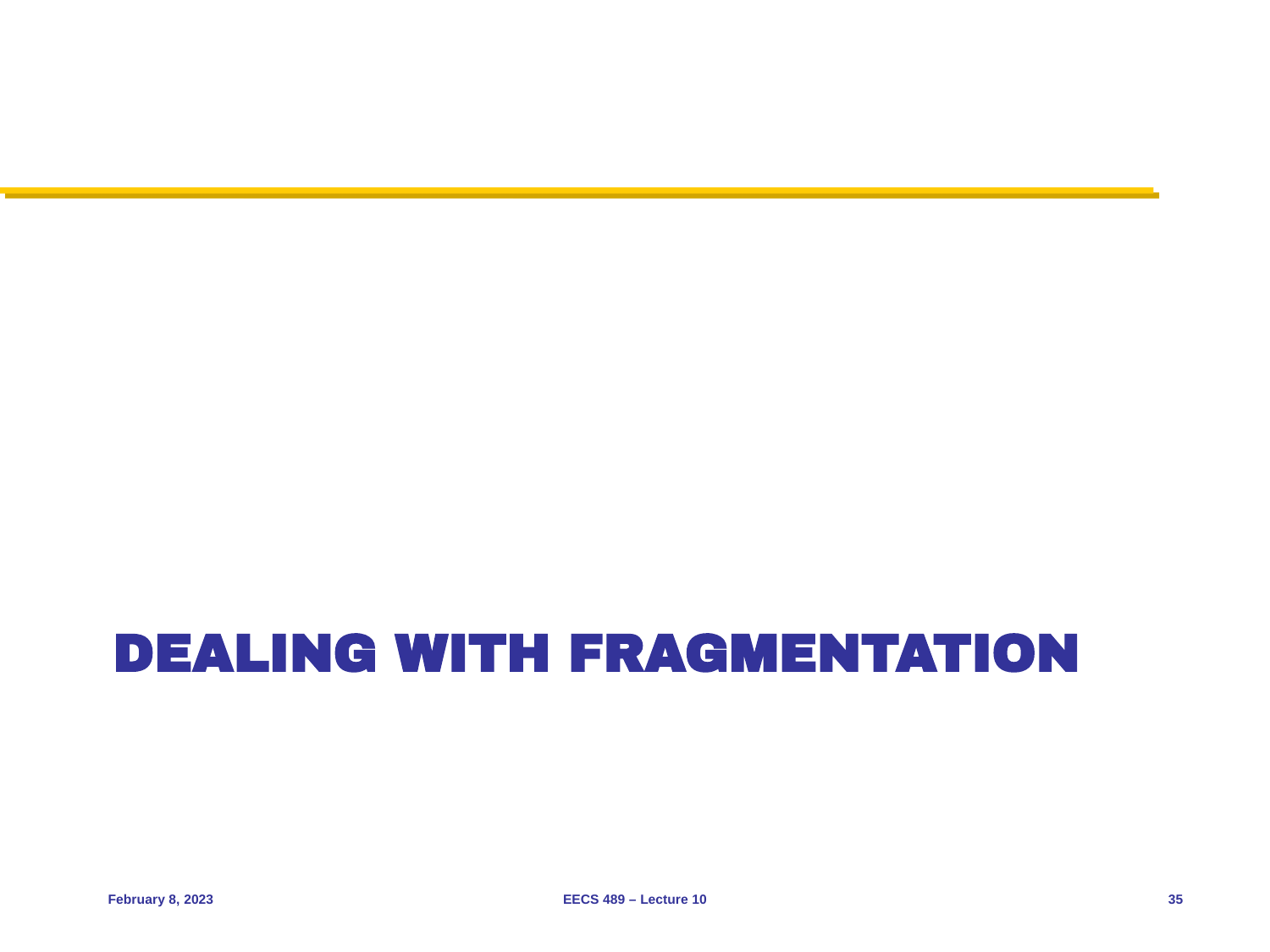

# Dealing with fragmentation
February 8, 2023
EECS 489 – Lecture 10
35